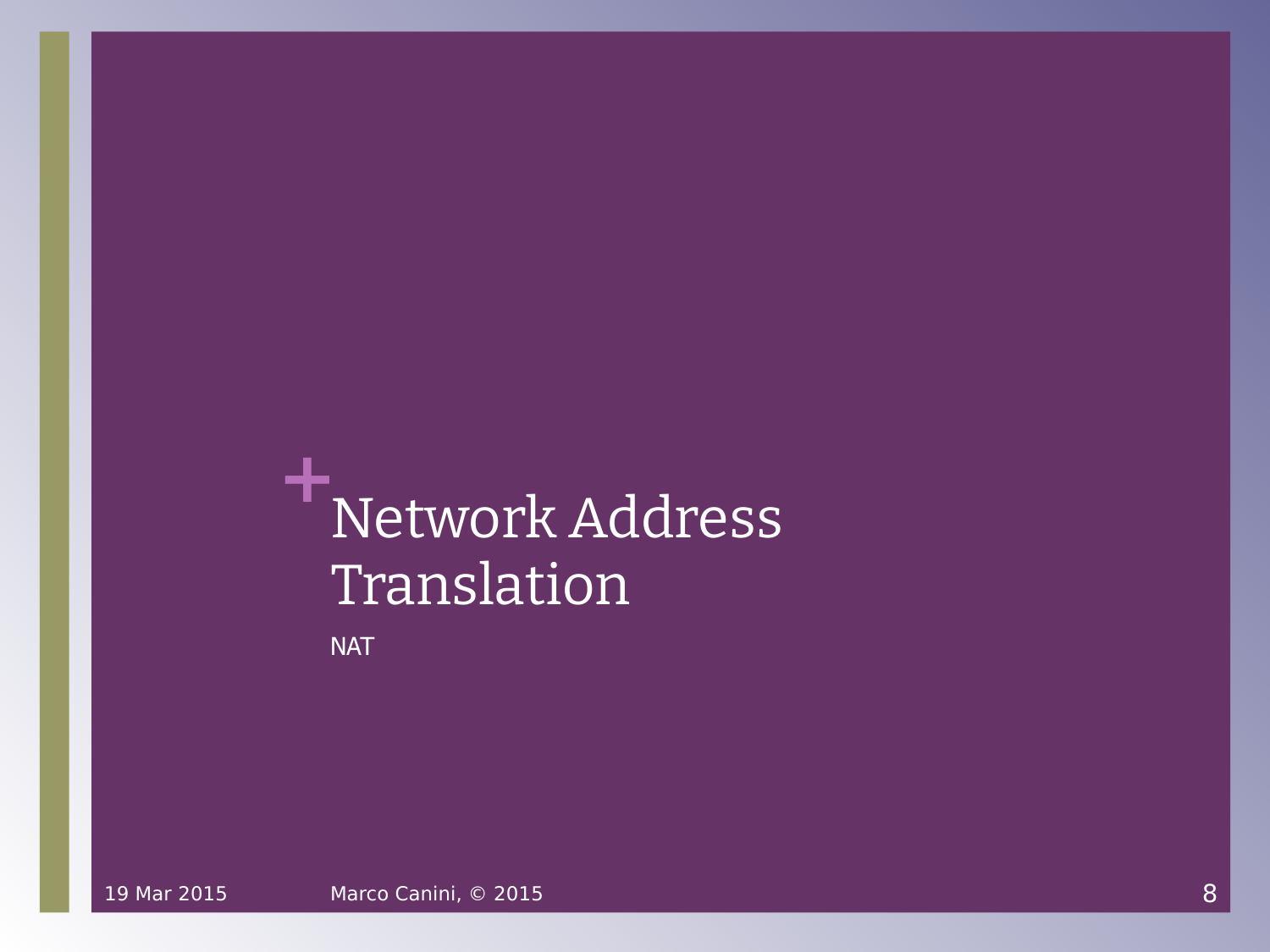

# Network Address Translation
NAT
19 Mar 2015
Marco Canini, © 2015
8